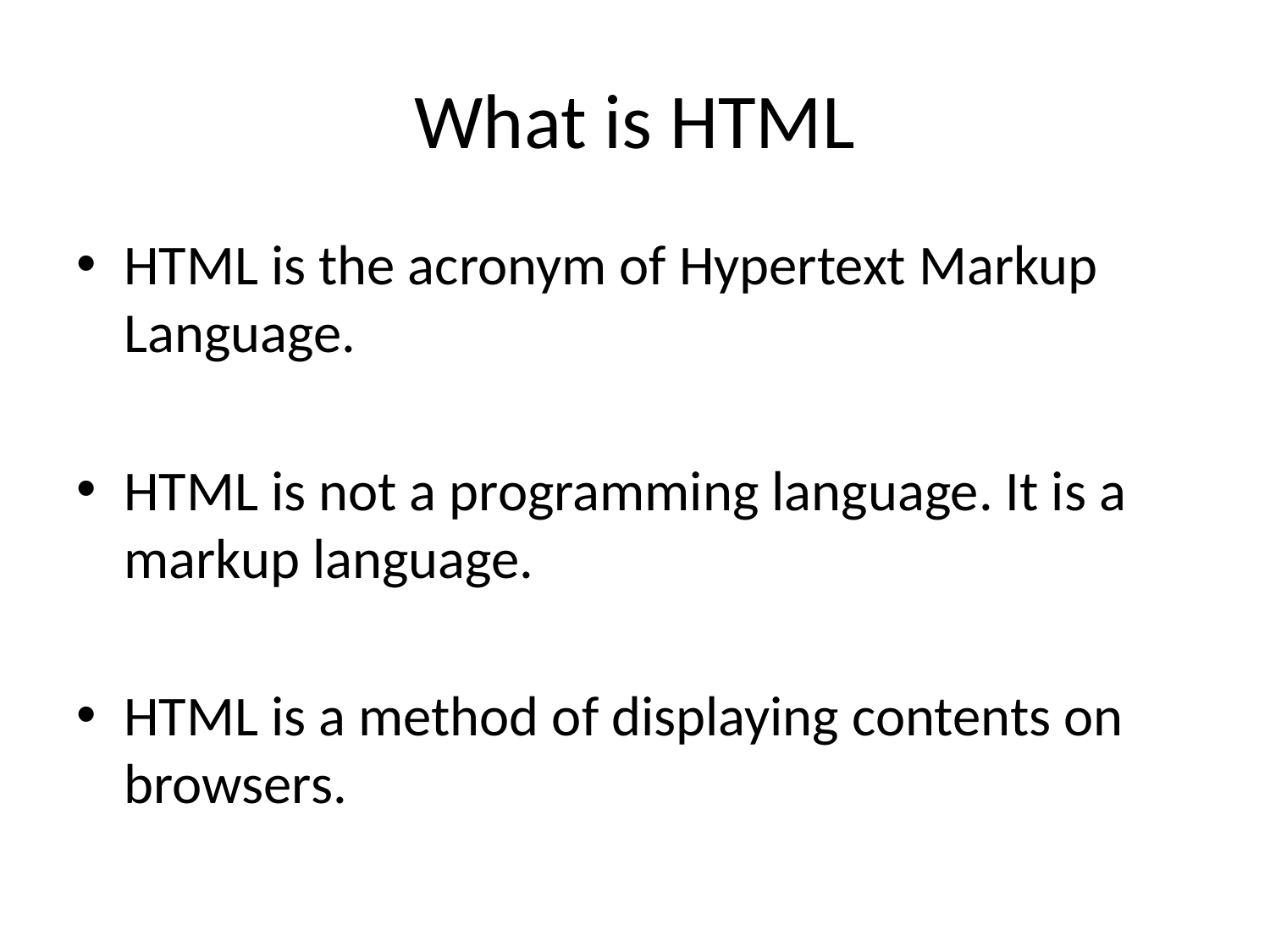

# What is HTML
HTML is the acronym of Hypertext Markup Language.

HTML is not a programming language. It is a markup language.

HTML is a method of displaying contents on browsers.